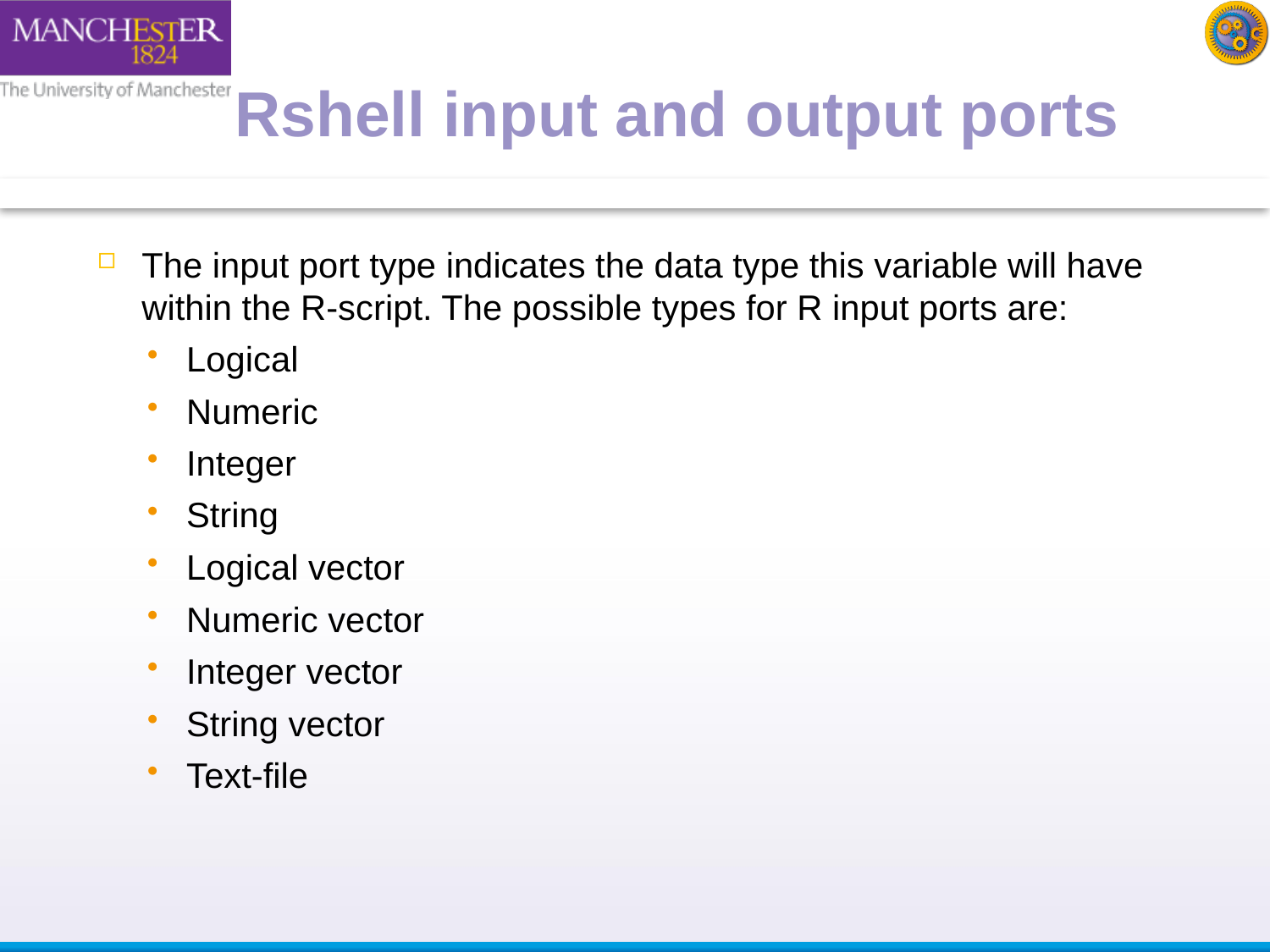

Rshell input and output ports
The input port type indicates the data type this variable will have within the R-script. The possible types for R input ports are:
Logical
Numeric
Integer
String
Logical vector
Numeric vector
Integer vector
String vector
Text-file